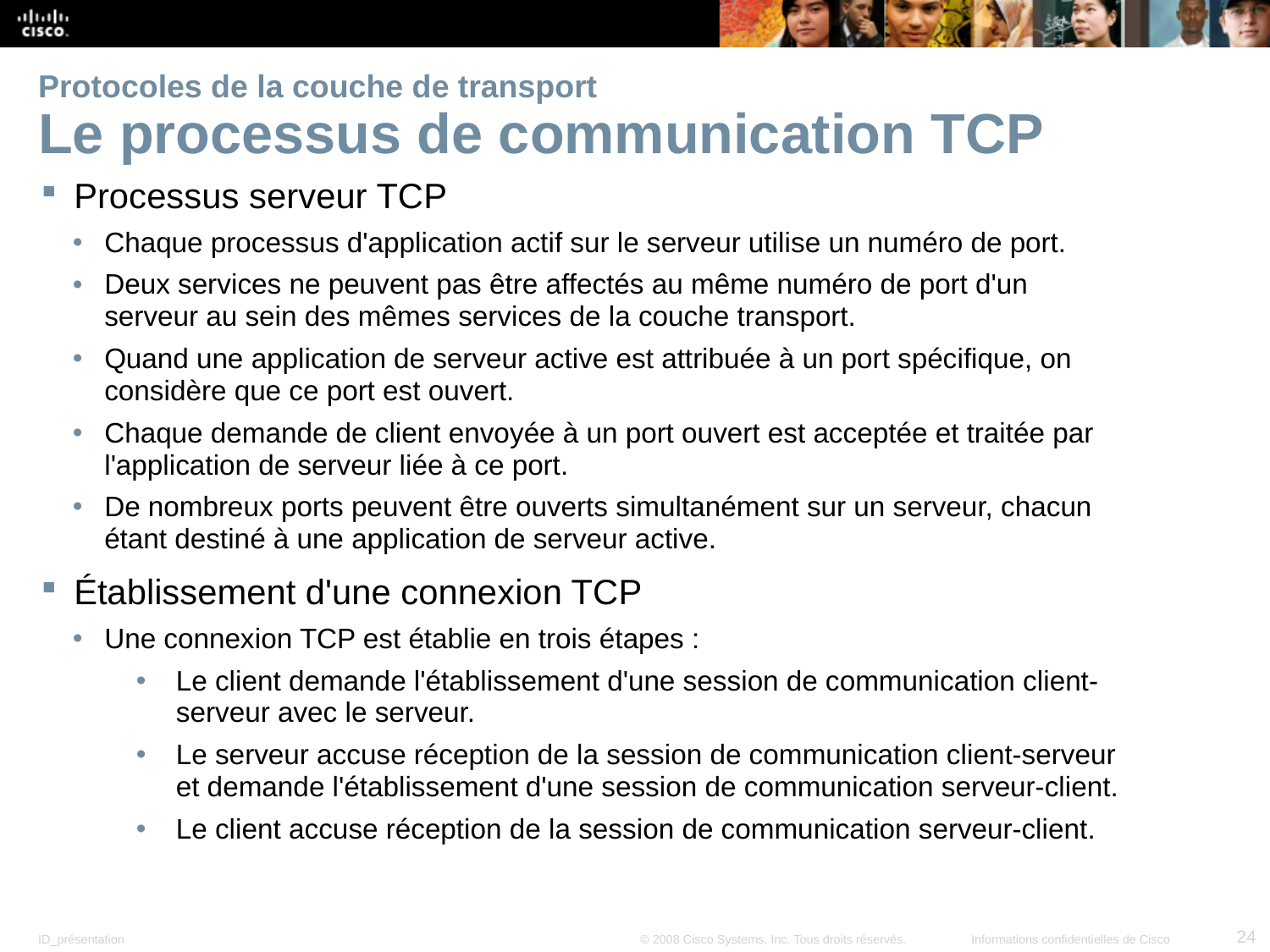

# Protocoles de la couche de transport Le processus de communication TCP
Processus serveur TCP
Chaque processus d'application actif sur le serveur utilise un numéro de port.
Deux services ne peuvent pas être affectés au même numéro de port d'un serveur au sein des mêmes services de la couche transport.
Quand une application de serveur active est attribuée à un port spécifique, on considère que ce port est ouvert.
Chaque demande de client envoyée à un port ouvert est acceptée et traitée par l'application de serveur liée à ce port.
De nombreux ports peuvent être ouverts simultanément sur un serveur, chacun étant destiné à une application de serveur active.
Établissement d'une connexion TCP
Une connexion TCP est établie en trois étapes :
Le client demande l'établissement d'une session de communication client-serveur avec le serveur.
Le serveur accuse réception de la session de communication client-serveur et demande l'établissement d'une session de communication serveur-client.
Le client accuse réception de la session de communication serveur-client.